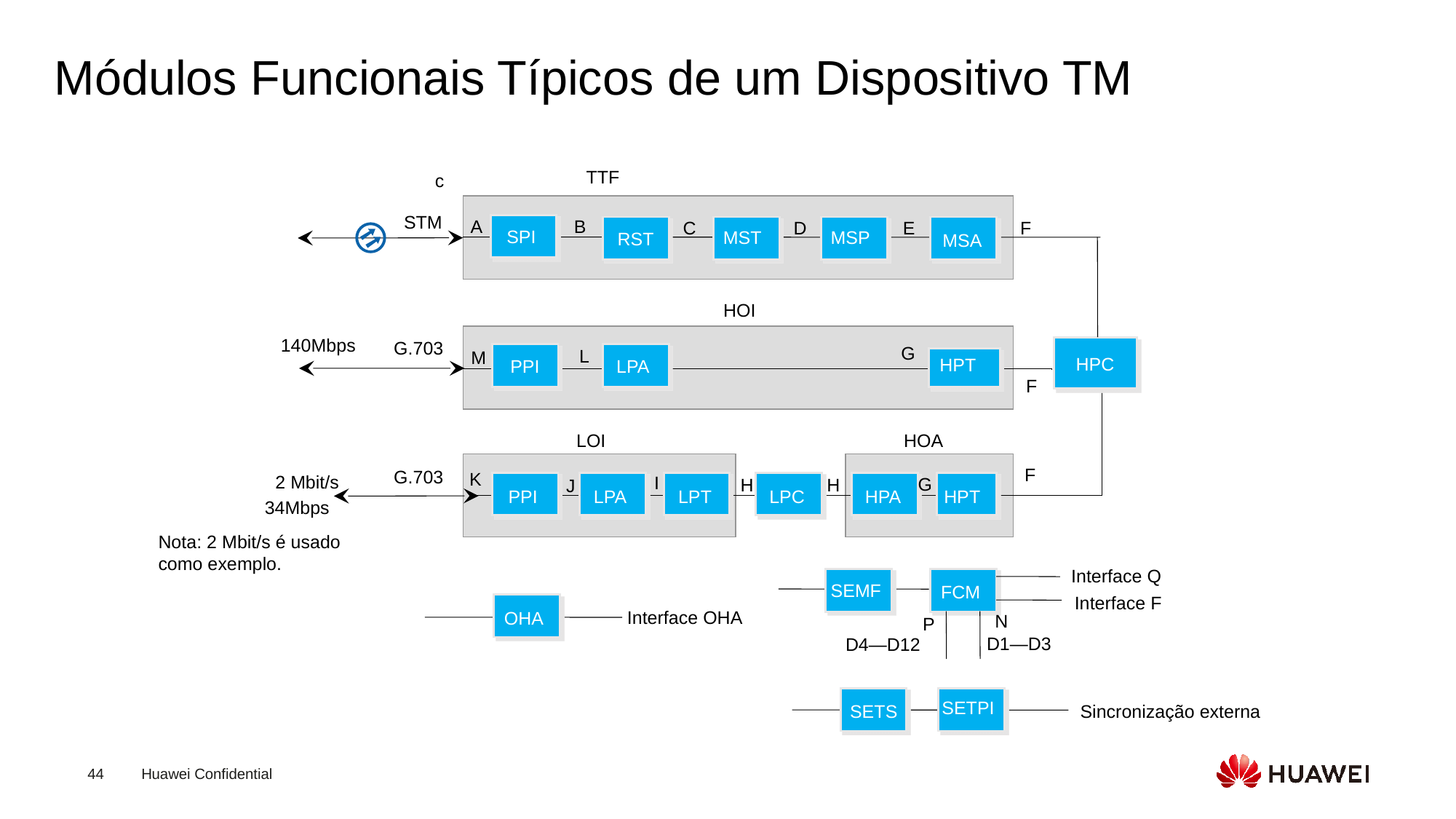

# Módulos Funcionais Típicos de um Dispositivo TM
TTF
c

STM

A
B
C
D
E
F

SPI
MST
MSP
RST
MSA

HOI

140Mbps
G.703

G

L
M
HPT
HPC
PPI
LPA

F

LOI
HOA

F
G.703
K
2 Mbit/s
I

G
H
H
J
PPI
LPA
LPT
LPC
HPA
HPT

34Mbps
Nota: 2 Mbit/s é usado como exemplo.
Interface Q

SEMF
FCM

Interface F

Interface OHA
OHA
N

P

D1—D3
D4—D12

SETPI
SETS
Sincronização externa